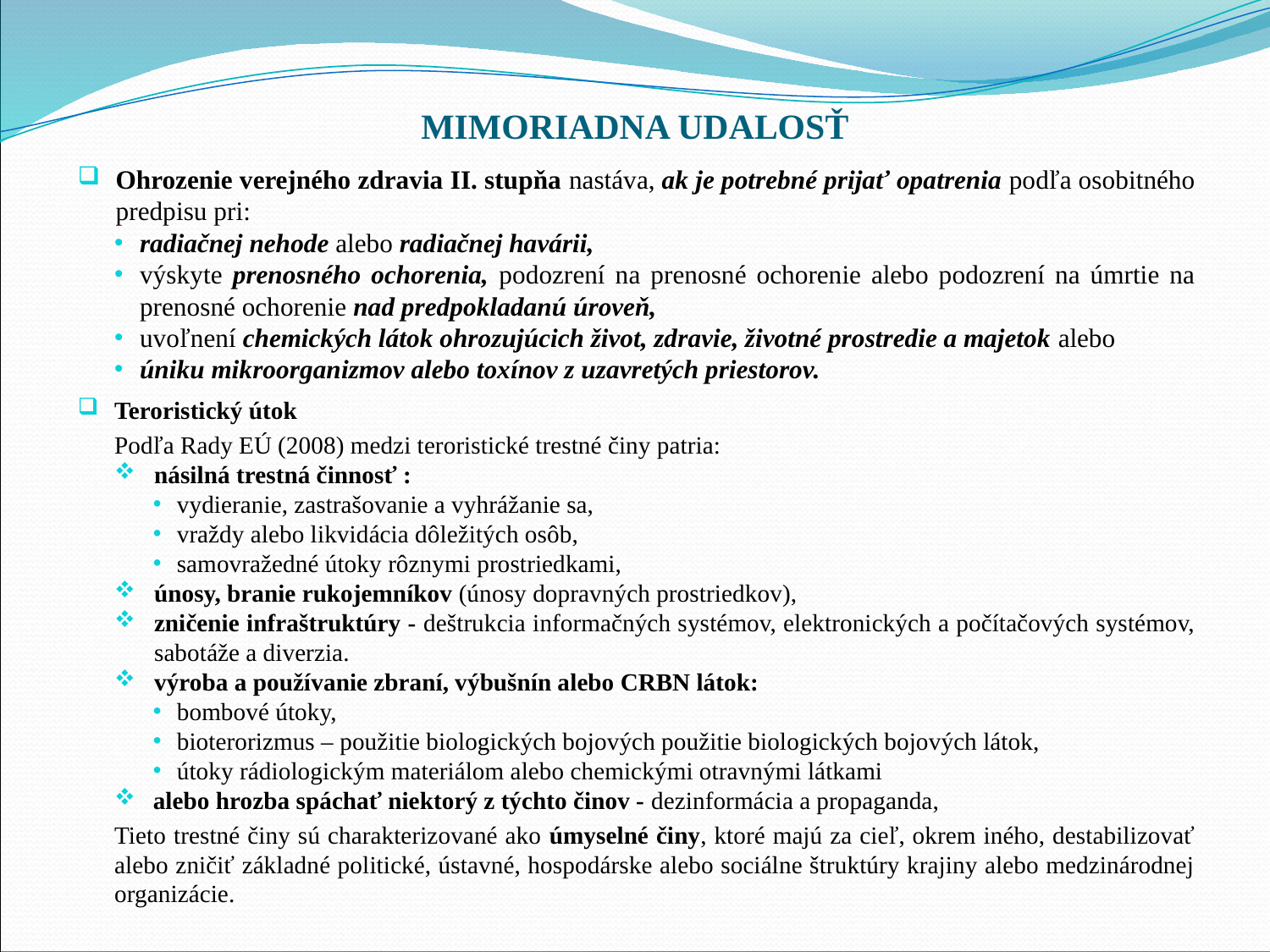

# MIMORIADNA UDALOSŤ
Ohrozenie verejného zdravia II. stupňa nastáva, ak je potrebné prijať opatrenia podľa osobitného predpisu pri:
radiačnej nehode alebo radiačnej havárii,
výskyte prenosného ochorenia, podozrení na prenosné ochorenie alebo podozrení na úmrtie na prenosné ochorenie nad predpokladanú úroveň,
uvoľnení chemických látok ohrozujúcich život, zdravie, životné prostredie a majetok alebo
úniku mikroorganizmov alebo toxínov z uzavretých priestorov.
Teroristický útok
	Podľa Rady EÚ (2008) medzi teroristické trestné činy patria:
násilná trestná činnosť :
vydieranie, zastrašovanie a vyhrážanie sa,
vraždy alebo likvidácia dôležitých osôb,
samovražedné útoky rôznymi prostriedkami,
únosy, branie rukojemníkov (únosy dopravných prostriedkov),
zničenie infraštruktúry - deštrukcia informačných systémov, elektronických a počítačových systémov, sabotáže a diverzia.
výroba a používanie zbraní, výbušnín alebo CRBN látok:
bombové útoky,
bioterorizmus – použitie biologických bojových použitie biologických bojových látok,
útoky rádiologickým materiálom alebo chemickými otravnými látkami 
alebo hrozba spáchať niektorý z týchto činov - dezinformácia a propaganda, 
	Tieto trestné činy sú charakterizované ako úmyselné činy, ktoré majú za cieľ, okrem iného, destabilizovať alebo zničiť základné politické, ústavné, hospodárske alebo sociálne štruktúry krajiny alebo medzinárodnej organizácie.